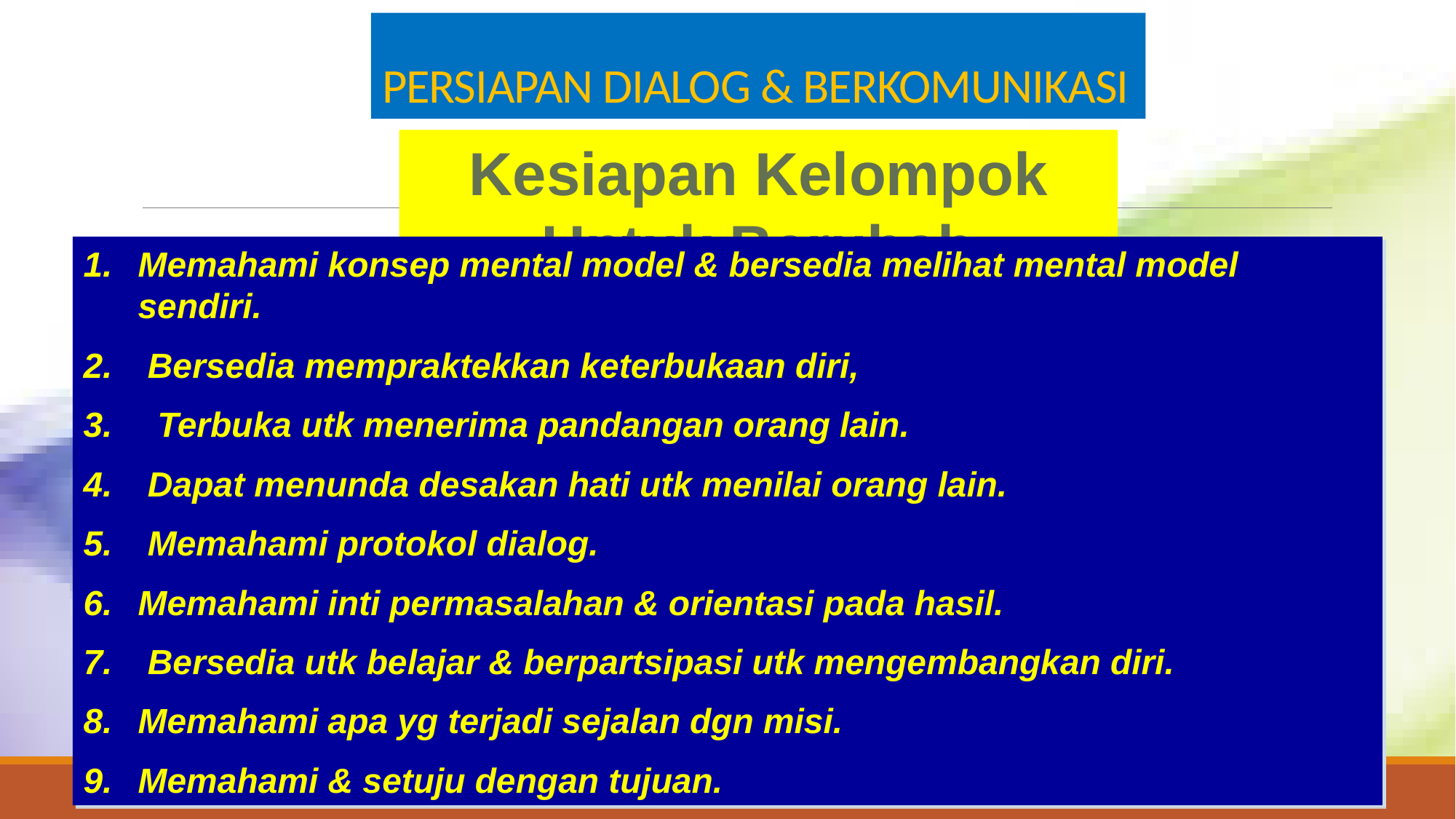

# PERSIAPAN DIALOG & BERKOMUNIKASI
Kesiapan Kelompok Untuk Berubah
Memahami konsep mental model & bersedia melihat mental model sendiri.
 Bersedia mempraktekkan keterbukaan diri,
  Terbuka utk menerima pandangan orang lain.
 Dapat menunda desakan hati utk menilai orang lain.
 Memahami protokol dialog.
Memahami inti permasalahan & orientasi pada hasil.
 Bersedia utk belajar & berpartsipasi utk mengembangkan diri.
Memahami apa yg terjadi sejalan dgn misi.
Memahami & setuju dengan tujuan.